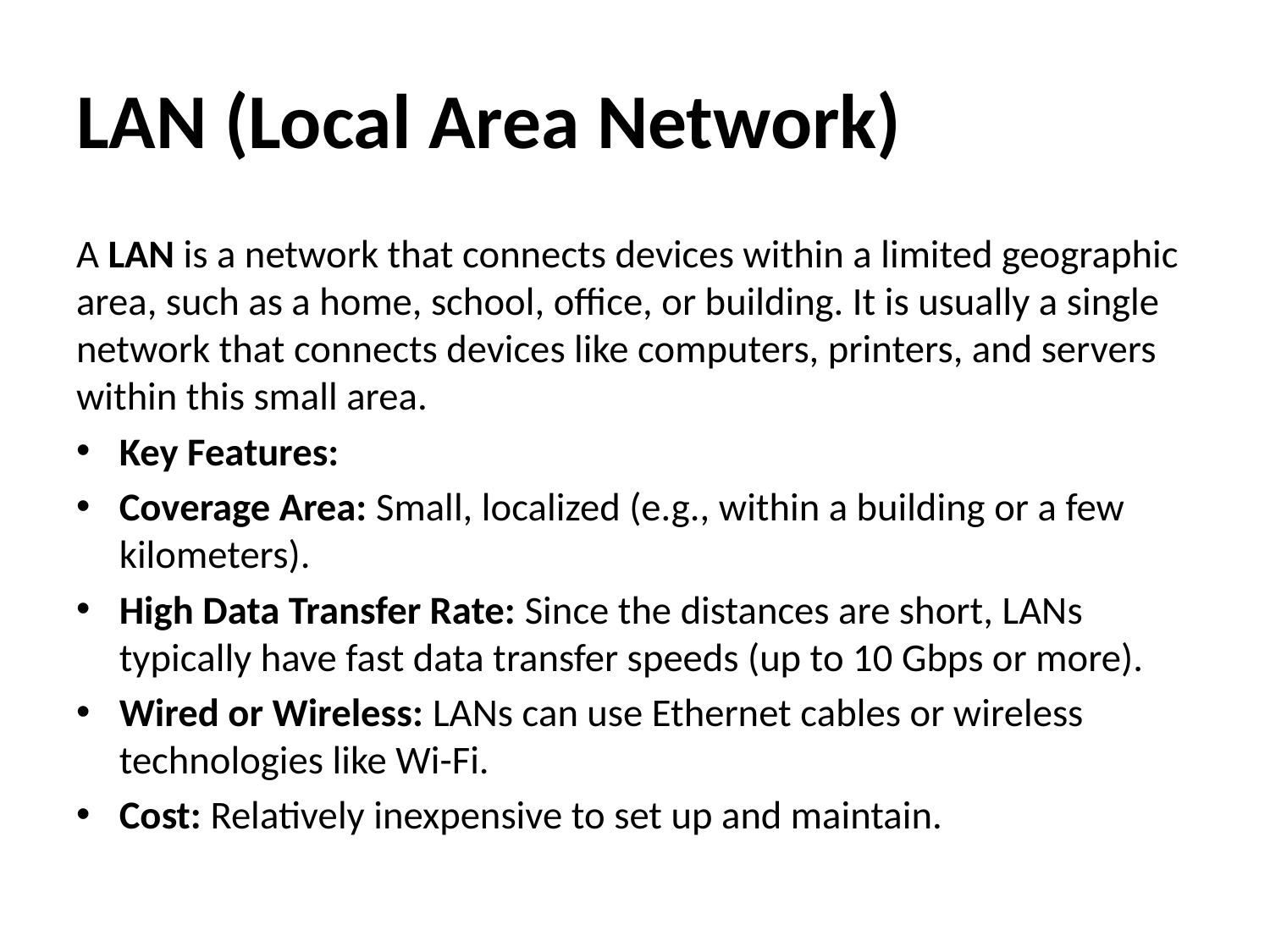

# LAN (Local Area Network)
A LAN is a network that connects devices within a limited geographic area, such as a home, school, office, or building. It is usually a single network that connects devices like computers, printers, and servers within this small area.
Key Features:
Coverage Area: Small, localized (e.g., within a building or a few kilometers).
High Data Transfer Rate: Since the distances are short, LANs typically have fast data transfer speeds (up to 10 Gbps or more).
Wired or Wireless: LANs can use Ethernet cables or wireless technologies like Wi-Fi.
Cost: Relatively inexpensive to set up and maintain.